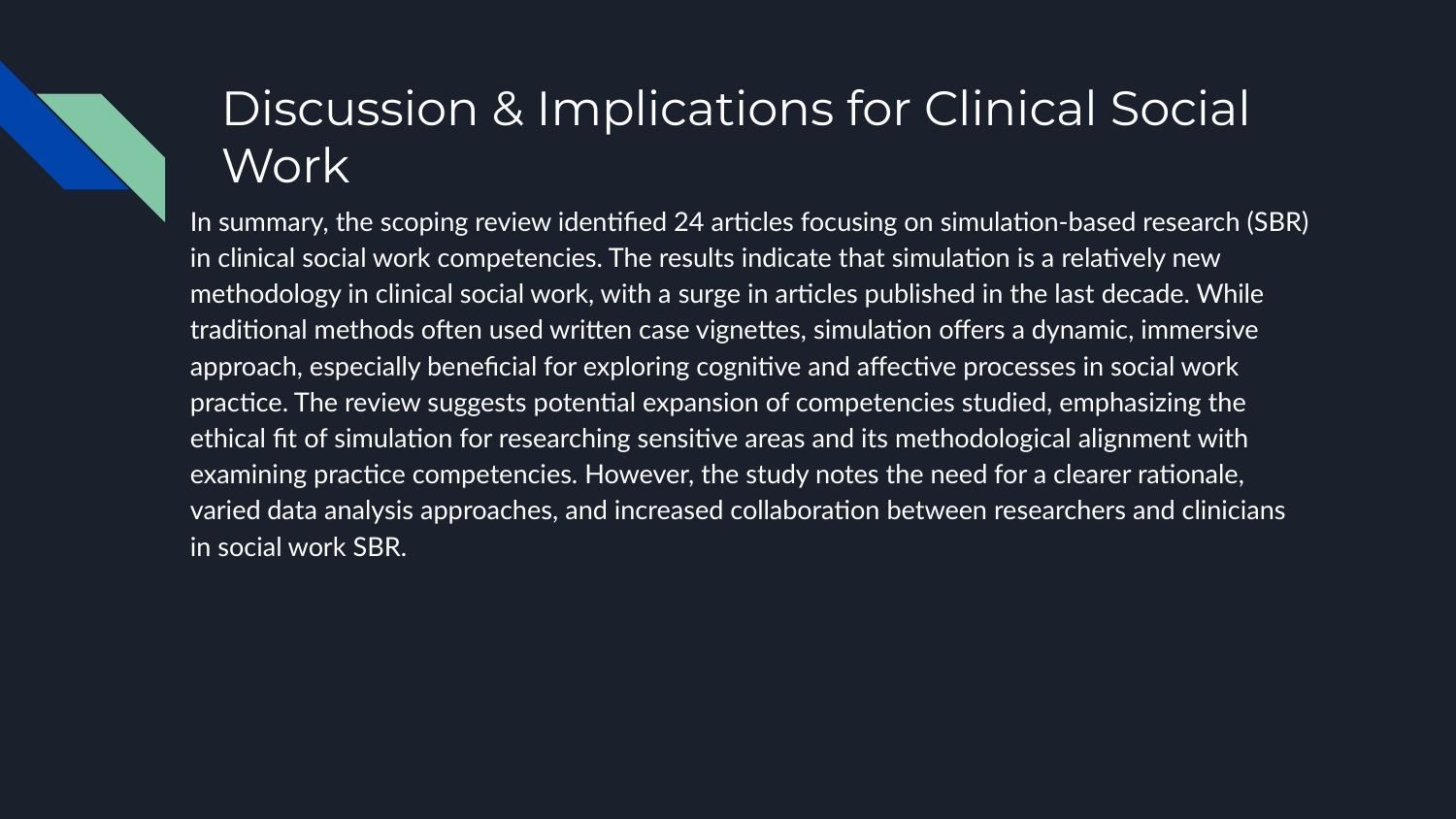

# Discussion & Implications for Clinical Social Work
In summary, the scoping review identified 24 articles focusing on simulation-based research (SBR) in clinical social work competencies. The results indicate that simulation is a relatively new methodology in clinical social work, with a surge in articles published in the last decade. While traditional methods often used written case vignettes, simulation offers a dynamic, immersive approach, especially beneficial for exploring cognitive and affective processes in social work practice. The review suggests potential expansion of competencies studied, emphasizing the ethical fit of simulation for researching sensitive areas and its methodological alignment with examining practice competencies. However, the study notes the need for a clearer rationale, varied data analysis approaches, and increased collaboration between researchers and clinicians in social work SBR.